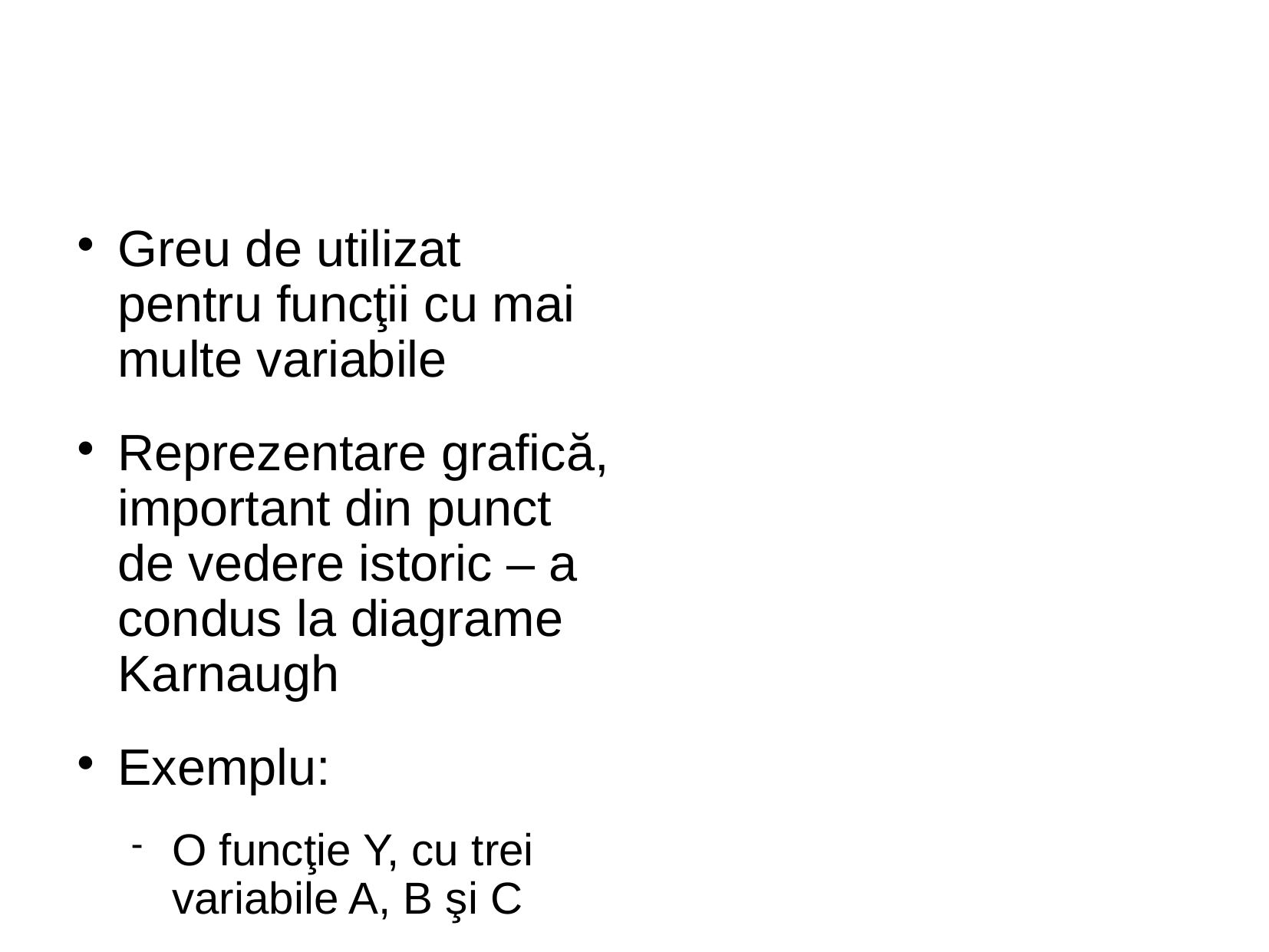

# Greu de utilizat pentru funcţii cu mai multe variabile
Reprezentare grafică, important din punct de vedere istoric – a condus la diagrame Karnaugh
Exemplu:
O funcţie Y, cu trei variabile A, B şi C